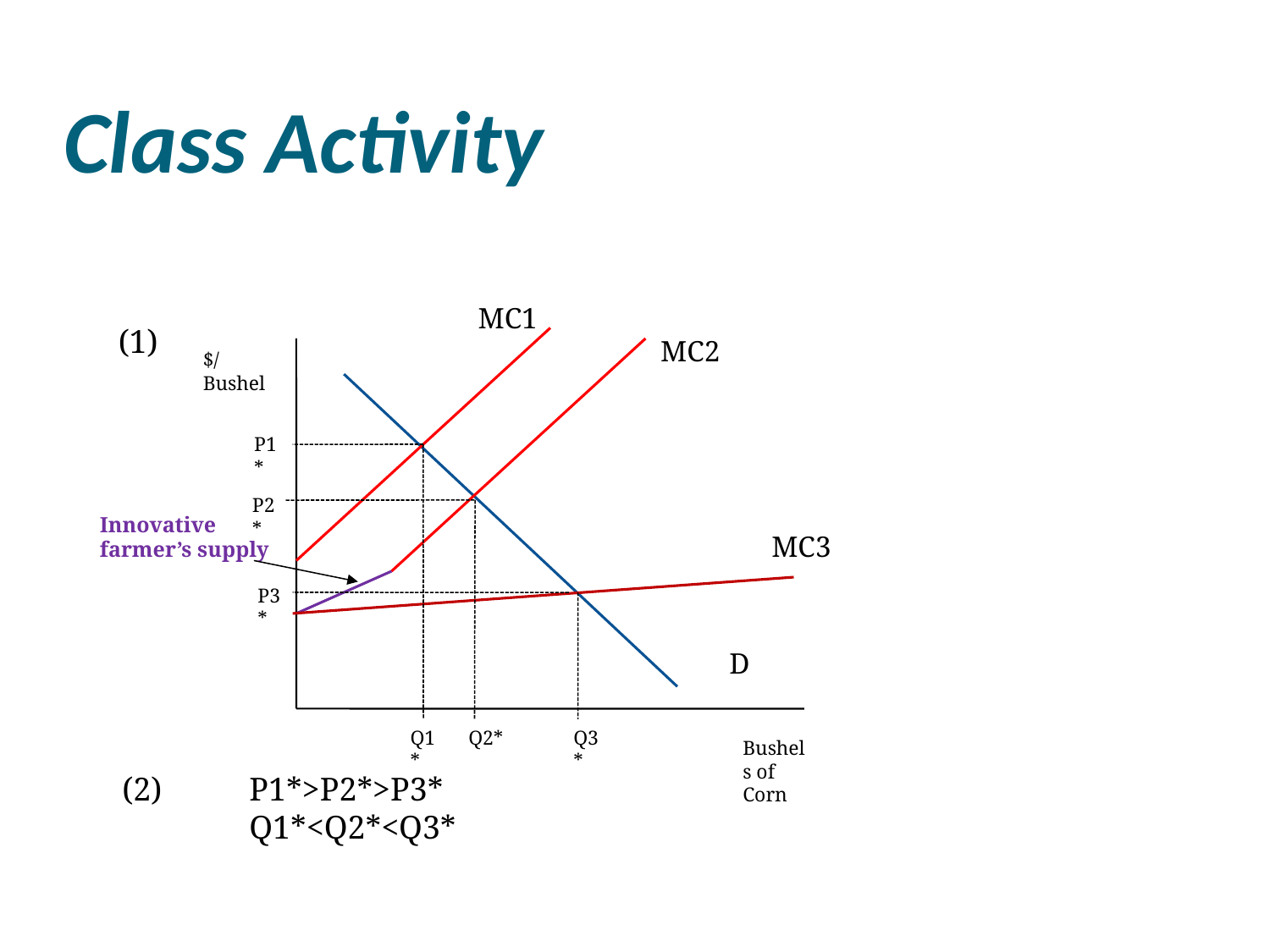

Class Activity

MC1
(1)
MC2

$/Bushel

P1*

P2*

Innovative farmer’s supply
MC3

P3*

D

Q1*
Q2*
Q3*
Bushels of Corn
(2) 	P1*>P2*>P3*
	Q1*<Q2*<Q3*